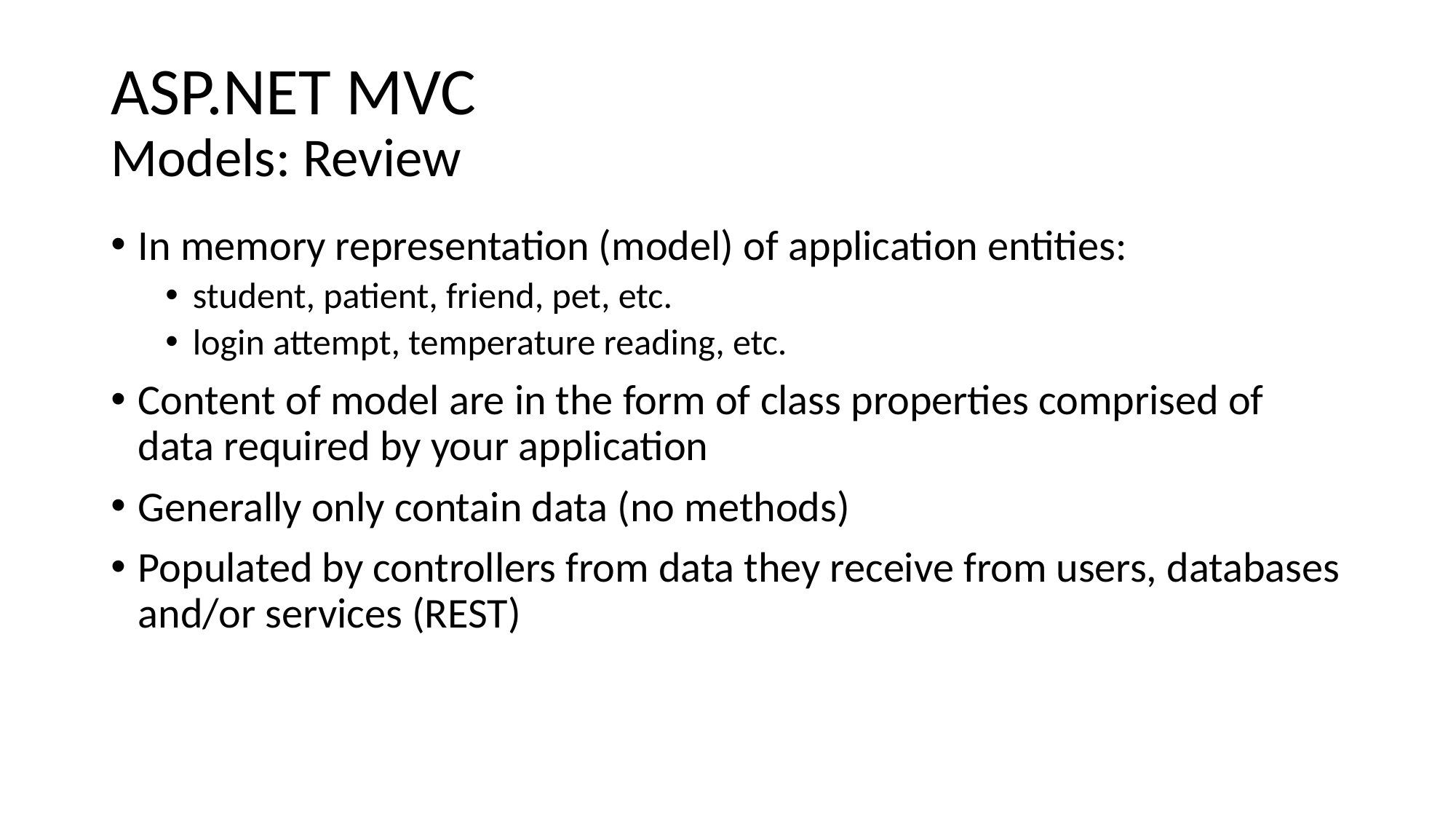

# ASP.NET MVC Models: Review
In memory representation (model) of application entities:
student, patient, friend, pet, etc.
login attempt, temperature reading, etc.
Content of model are in the form of class properties comprised of data required by your application
Generally only contain data (no methods)
Populated by controllers from data they receive from users, databases and/or services (REST)